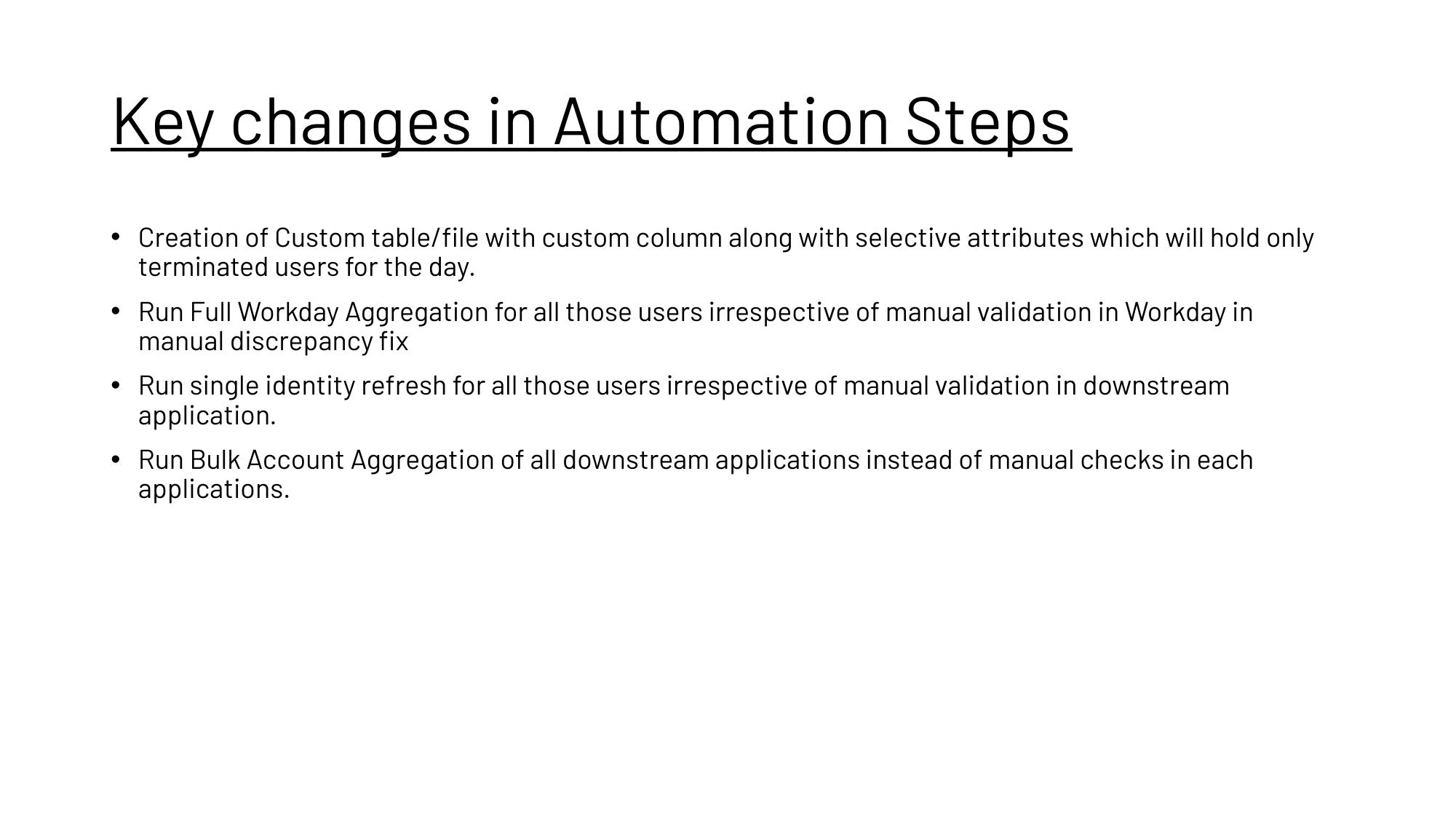

# Key changes in Automation Steps
Creation of Custom table/file with custom column along with selective attributes which will hold only terminated users for the day.
Run Full Workday Aggregation for all those users irrespective of manual validation in Workday in manual discrepancy fix
Run single identity refresh for all those users irrespective of manual validation in downstream application.
Run Bulk Account Aggregation of all downstream applications instead of manual checks in each applications.